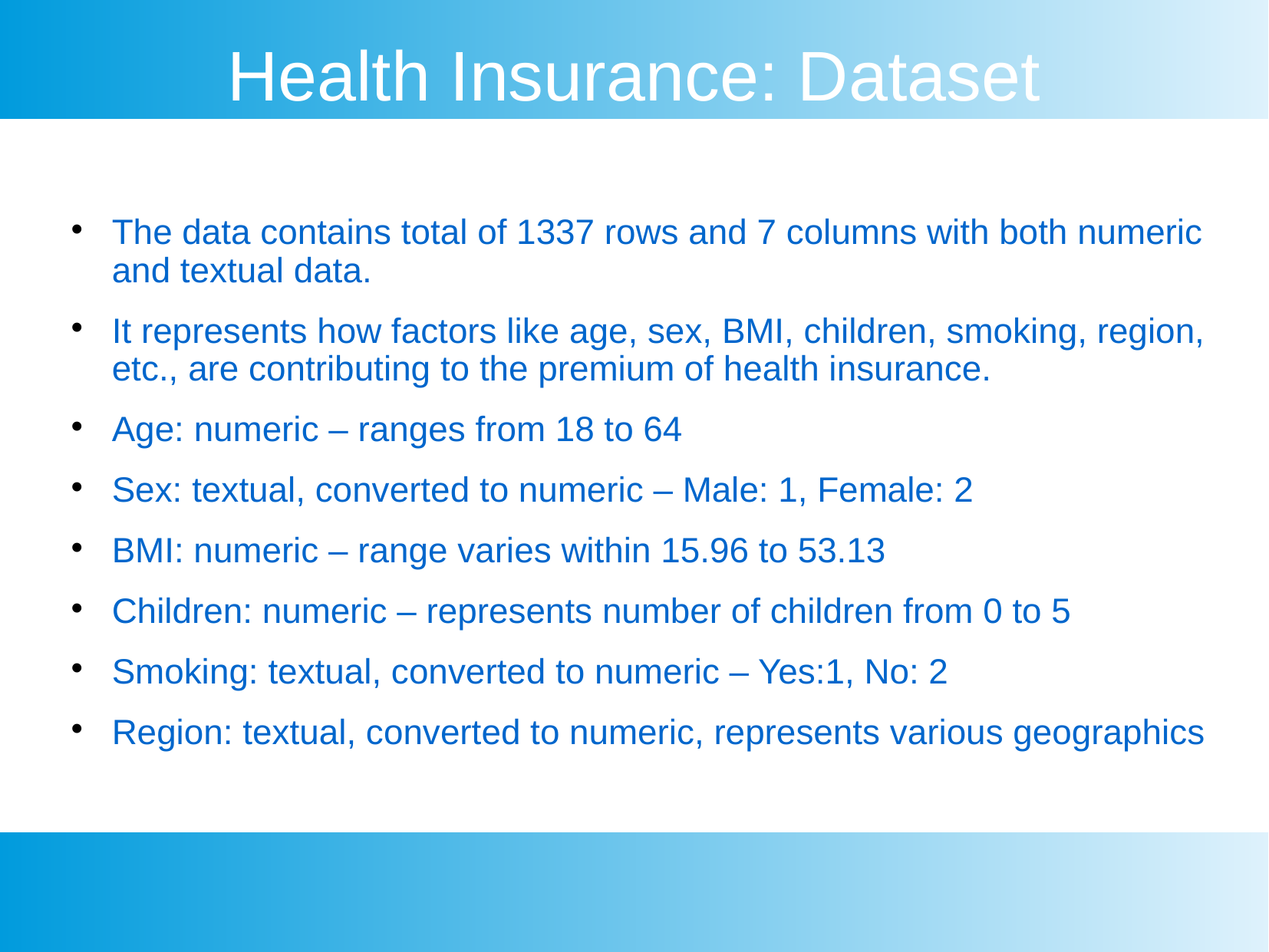

# Health Insurance: Dataset

The data contains total of 1337 rows and 7 columns with both numeric and textual data.
It represents how factors like age, sex, BMI, children, smoking, region, etc., are contributing to the premium of health insurance.
Age: numeric – ranges from 18 to 64
Sex: textual, converted to numeric – Male: 1, Female: 2
BMI: numeric – range varies within 15.96 to 53.13
Children: numeric – represents number of children from 0 to 5
Smoking: textual, converted to numeric – Yes:1, No: 2
Region: textual, converted to numeric, represents various geographics